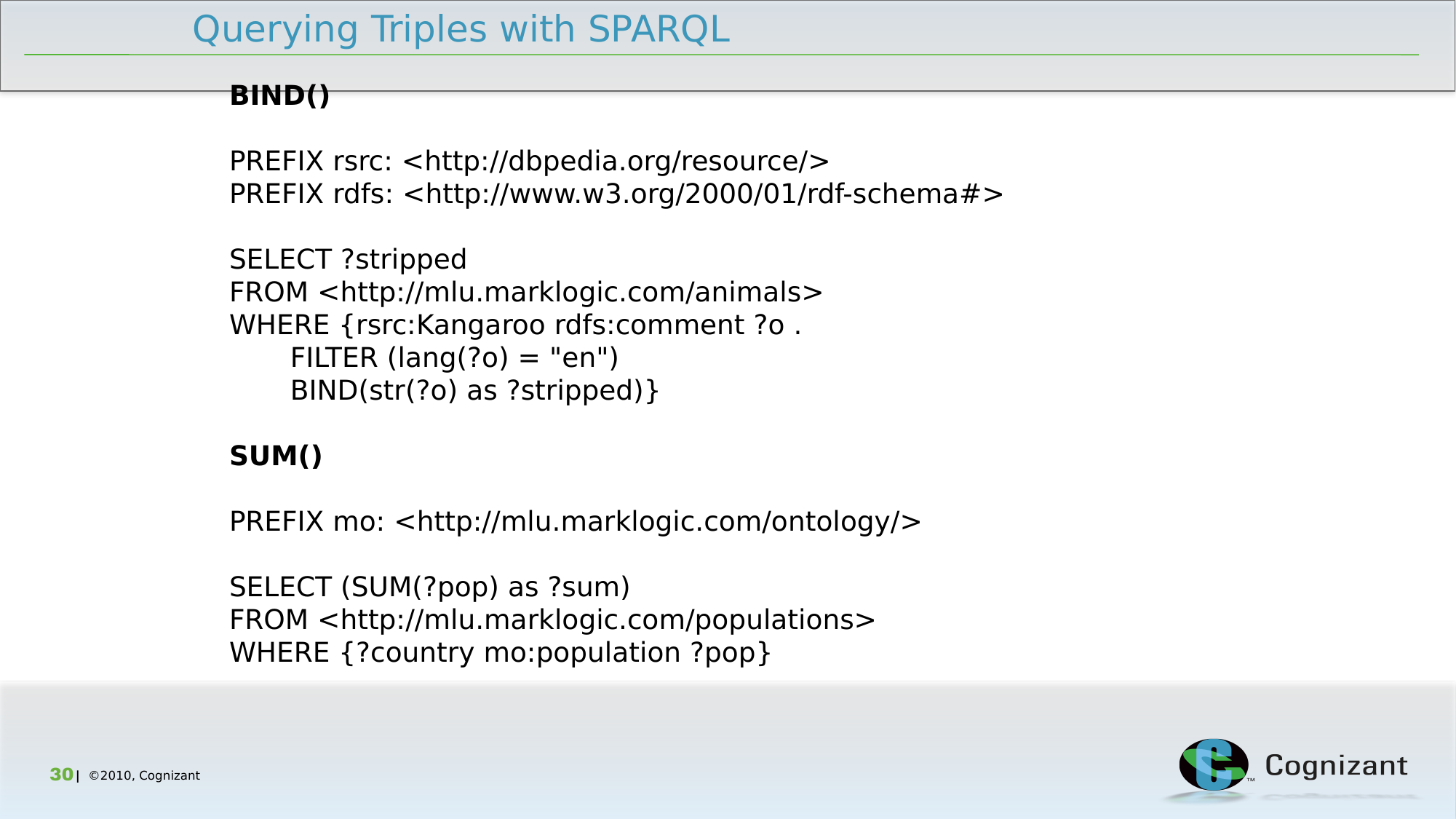

Querying Triples with SPARQL
BIND()

PREFIX rsrc: <http://dbpedia.org/resource/>
PREFIX rdfs: <http://www.w3.org/2000/01/rdf-schema#>

SELECT ?stripped
FROM <http://mlu.marklogic.com/animals>
WHERE {rsrc:Kangaroo rdfs:comment ?o .
       FILTER (lang(?o) = "en")
       BIND(str(?o) as ?stripped)}

SUM()

PREFIX mo: <http://mlu.marklogic.com/ontology/>

SELECT (SUM(?pop) as ?sum)
FROM <http://mlu.marklogic.com/populations>
WHERE {?country mo:population ?pop}
30